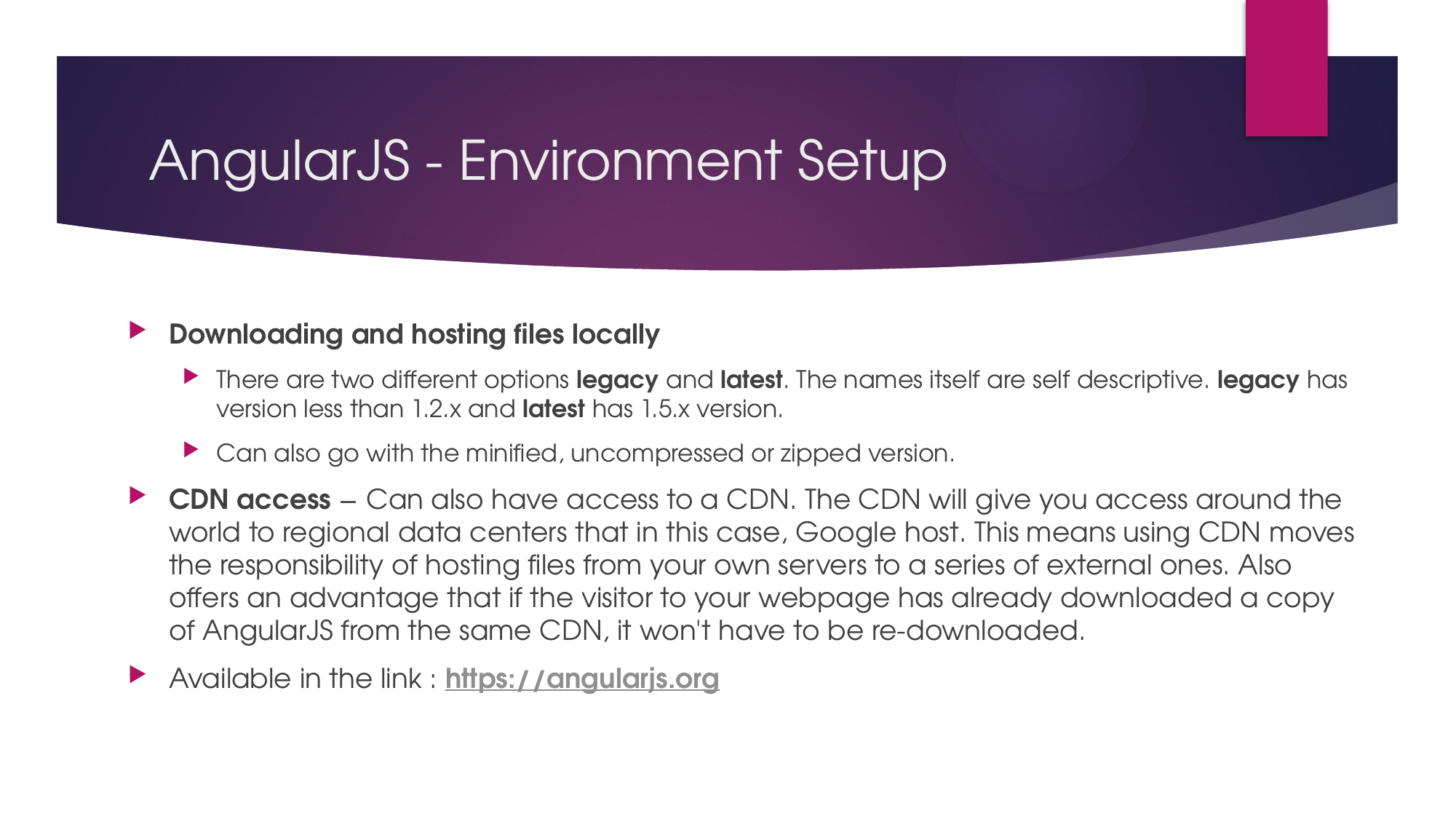

# AngularJS - Environment Setup
Downloading and hosting files locally
There are two different options legacy and latest. The names itself are self descriptive. legacy has version less than 1.2.x and latest has 1.5.x version.
Can also go with the minified, uncompressed or zipped version.
CDN access − Can also have access to a CDN. The CDN will give you access around the world to regional data centers that in this case, Google host. This means using CDN moves the responsibility of hosting files from your own servers to a series of external ones. Also offers an advantage that if the visitor to your webpage has already downloaded a copy of AngularJS from the same CDN, it won't have to be re-downloaded.
Available in the link : https://angularjs.org